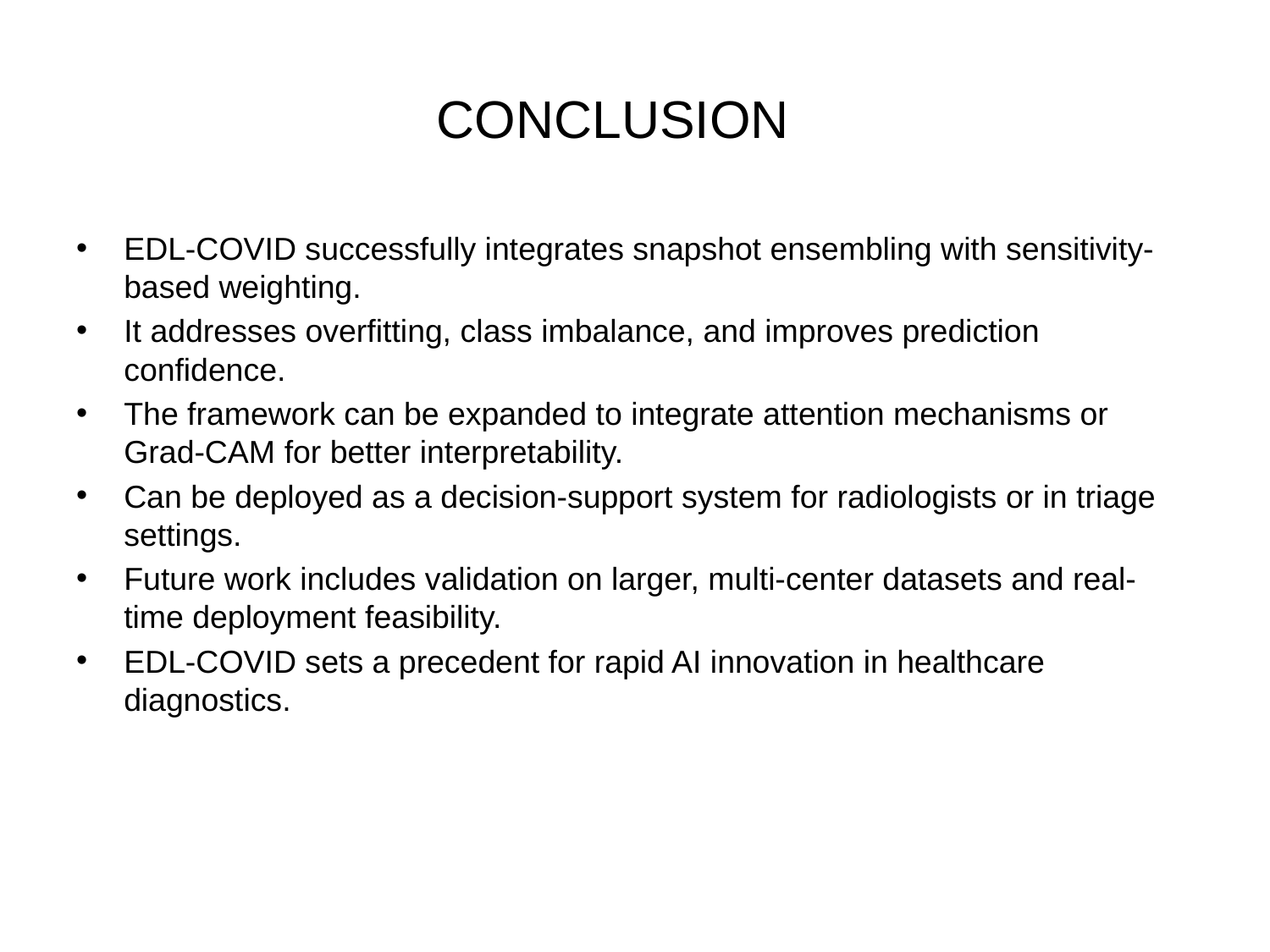

# CONCLUSION
EDL-COVID successfully integrates snapshot ensembling with sensitivity-based weighting.
It addresses overfitting, class imbalance, and improves prediction confidence.
The framework can be expanded to integrate attention mechanisms or Grad-CAM for better interpretability.
Can be deployed as a decision-support system for radiologists or in triage settings.
Future work includes validation on larger, multi-center datasets and real-time deployment feasibility.
EDL-COVID sets a precedent for rapid AI innovation in healthcare diagnostics.